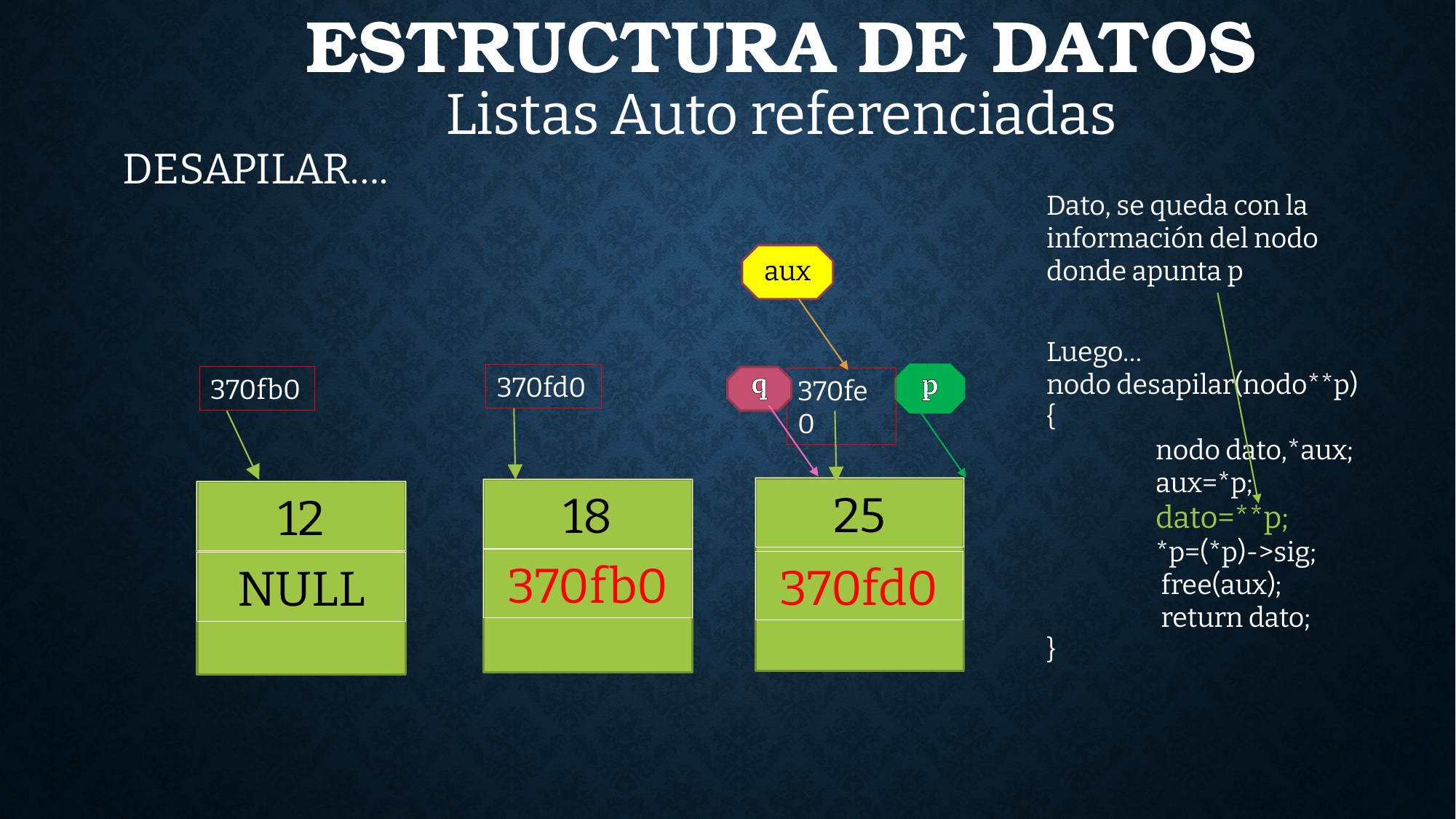

# Estructura de Datos
Listas Auto referenciadas

DESAPILAR….

Dato, se queda con la información del nodo donde apunta p
aux
Luego…
nodo desapilar(nodo**p)
{
	nodo dato,*aux;
    	aux=*p;
	dato=**p;
	*p=(*p)->sig;
	 free(aux);
	 return dato;
}
370fd0
p
370fb0
q
370fe0

25

18

12
370fb0
370fd0
NULL